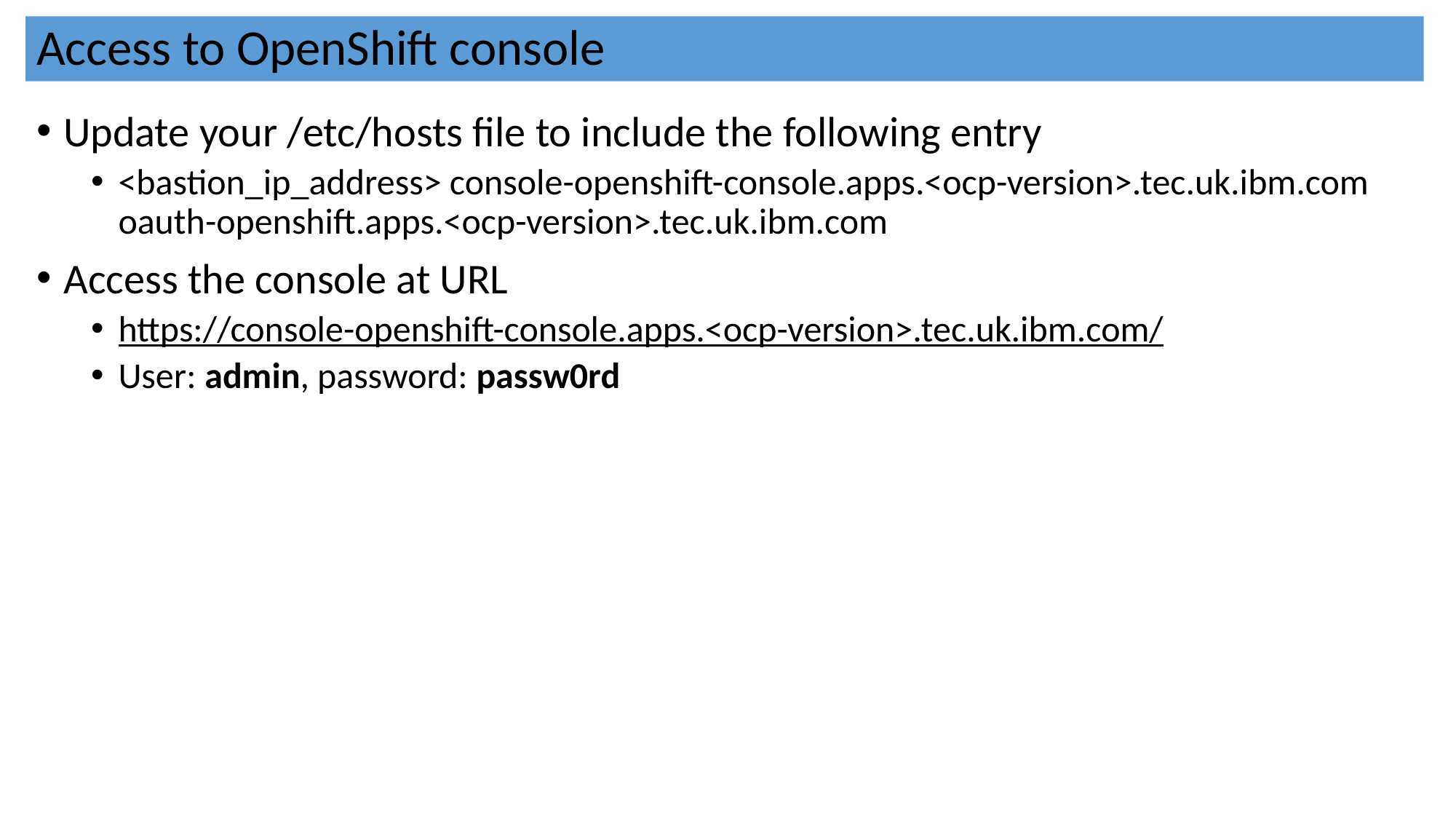

# Access to OpenShift console
Update your /etc/hosts file to include the following entry
<bastion_ip_address> console-openshift-console.apps.<ocp-version>.tec.uk.ibm.com oauth-openshift.apps.<ocp-version>.tec.uk.ibm.com
Access the console at URL
https://console-openshift-console.apps.<ocp-version>.tec.uk.ibm.com/
User: admin, password: passw0rd